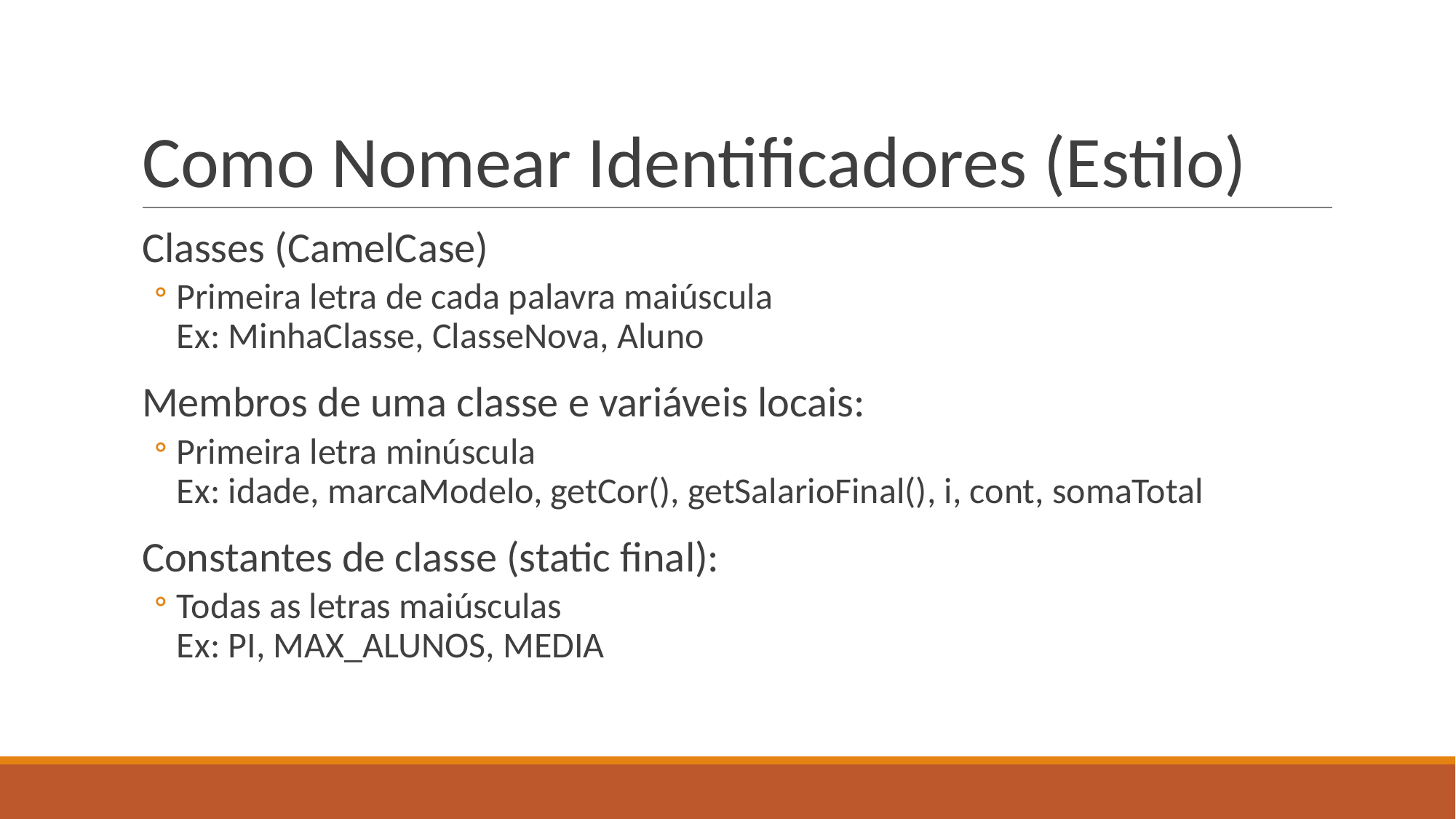

# Como Nomear Identificadores (Estilo)
Classes (CamelCase)
Primeira letra de cada palavra maiúscula
Ex: MinhaClasse, ClasseNova, Aluno
Membros de uma classe e variáveis locais:
Primeira letra minúscula
Ex: idade, marcaModelo, getCor(), getSalarioFinal(), i, cont, somaTotal
Constantes de classe (static final):
Todas as letras maiúsculas
Ex: PI, MAX_ALUNOS, MEDIA